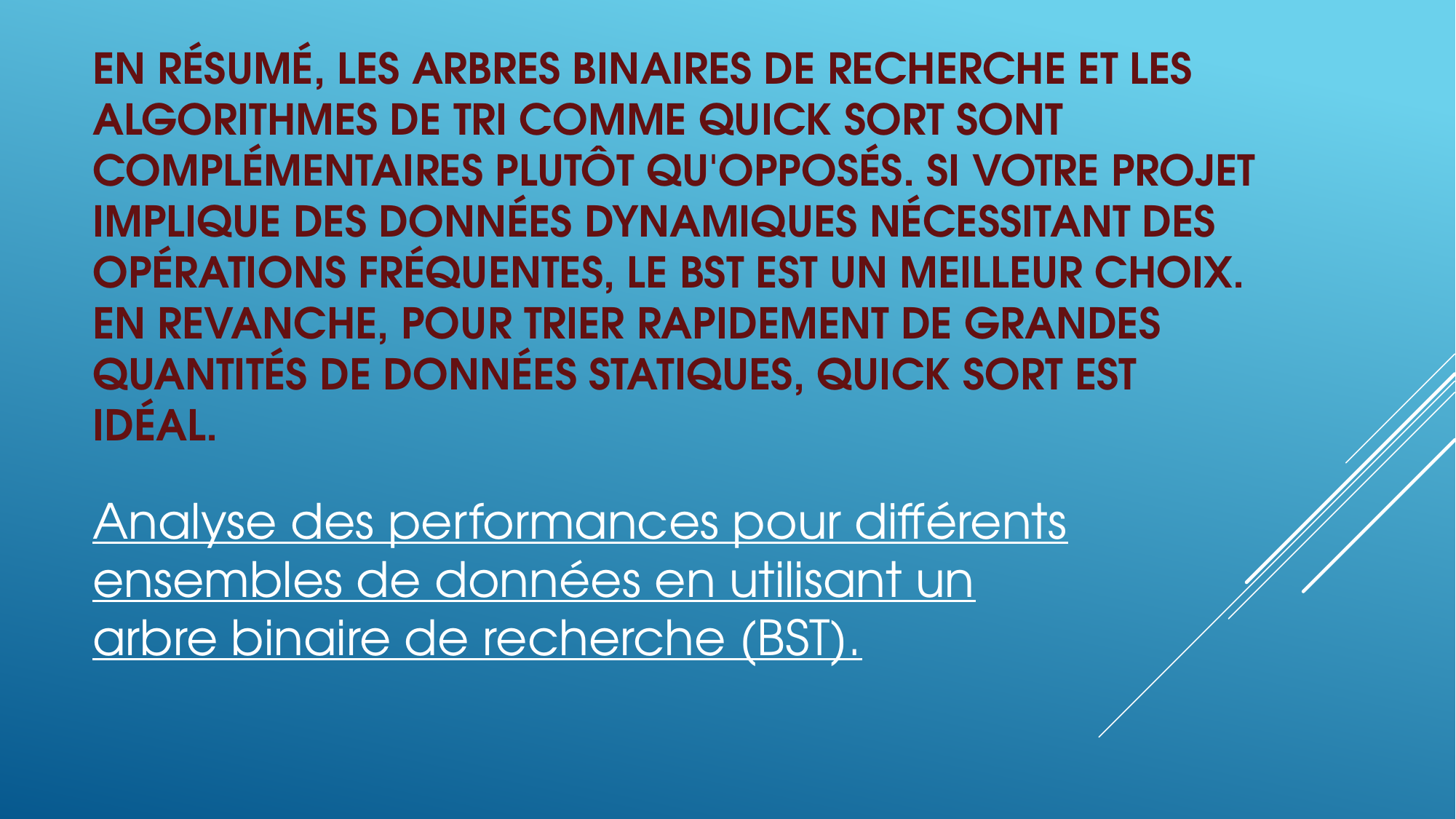

# En résumé, les arbres binaires de recherche et les algorithmes de tri comme Quick Sort sont complémentaires plutôt qu'opposés. Si votre projet implique des données dynamiques nécessitant des opérations fréquentes, le BST est un meilleur choix. En revanche, pour trier rapidement de grandes quantités de données statiques, Quick Sort est idéal.
Analyse des performances pour différents ensembles de données en utilisant un arbre binaire de recherche (BST).